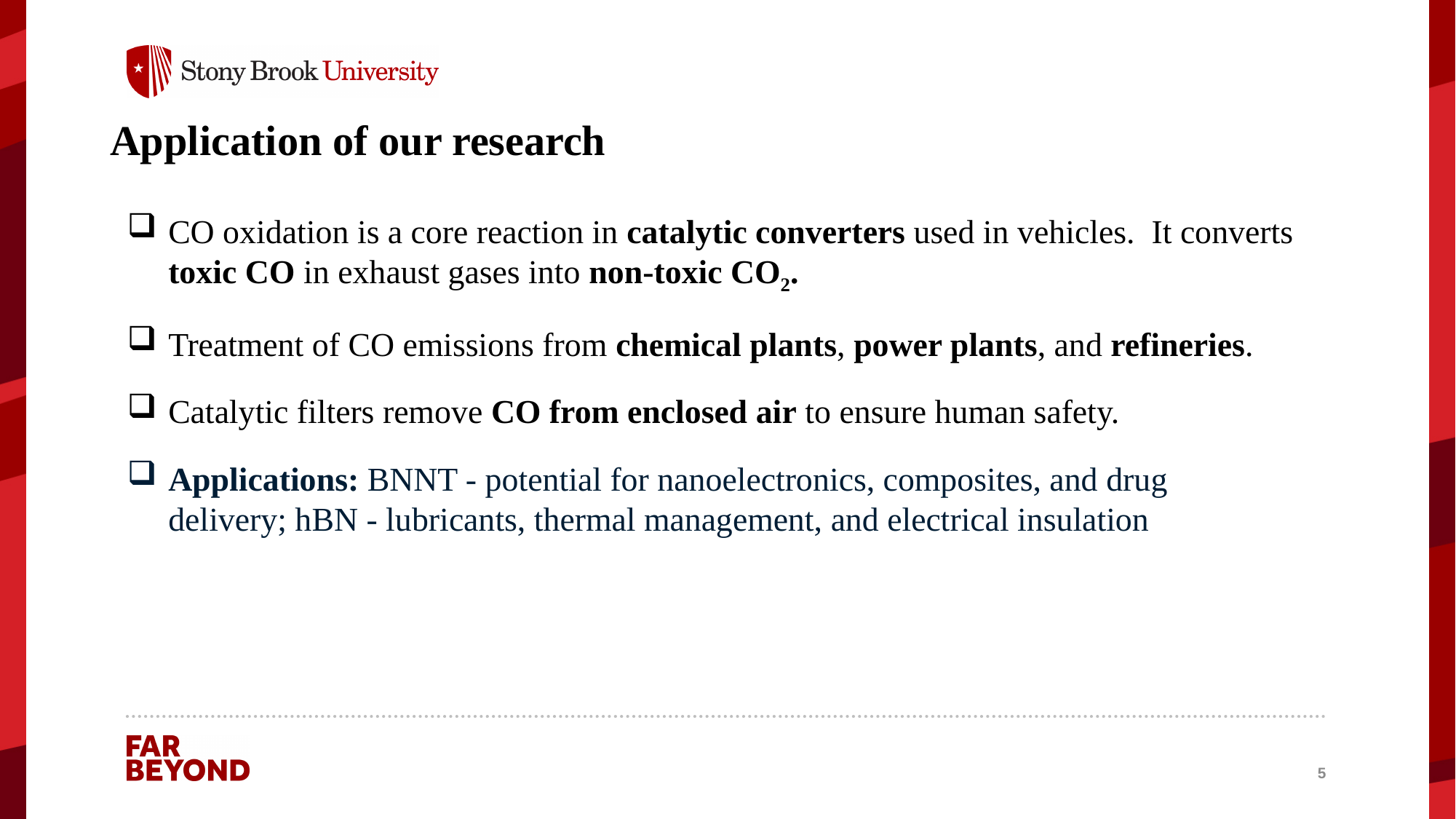

# Application of our research

CO oxidation is a core reaction in catalytic converters used in vehicles.  It converts toxic CO in exhaust gases into non-toxic CO2.
Treatment of CO emissions from chemical plants, power plants, and refineries.
Catalytic filters remove CO from enclosed air to ensure human safety.
Applications: BNNT - potential for nanoelectronics, composites, and drug delivery; hBN - lubricants, thermal management, and electrical insulation

5